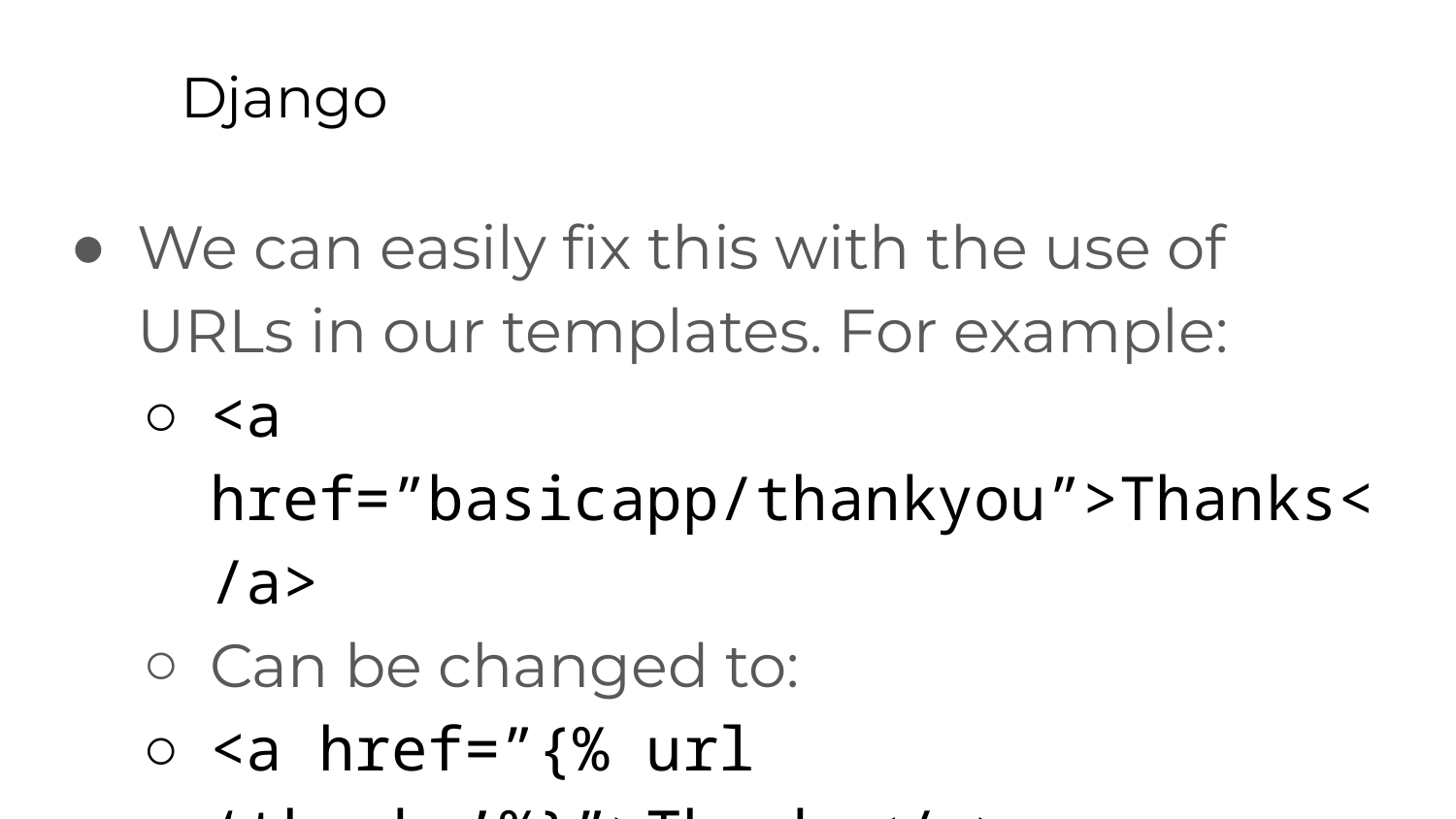

# Django
We can easily fix this with the use of URLs in our templates. For example:
<a href=”basicapp/thankyou”>Thanks</a>
Can be changed to:
<a href=”{% url ‘thanku’%}”>Thanks</a>
name=‘thanku’ is in the urls.py file.